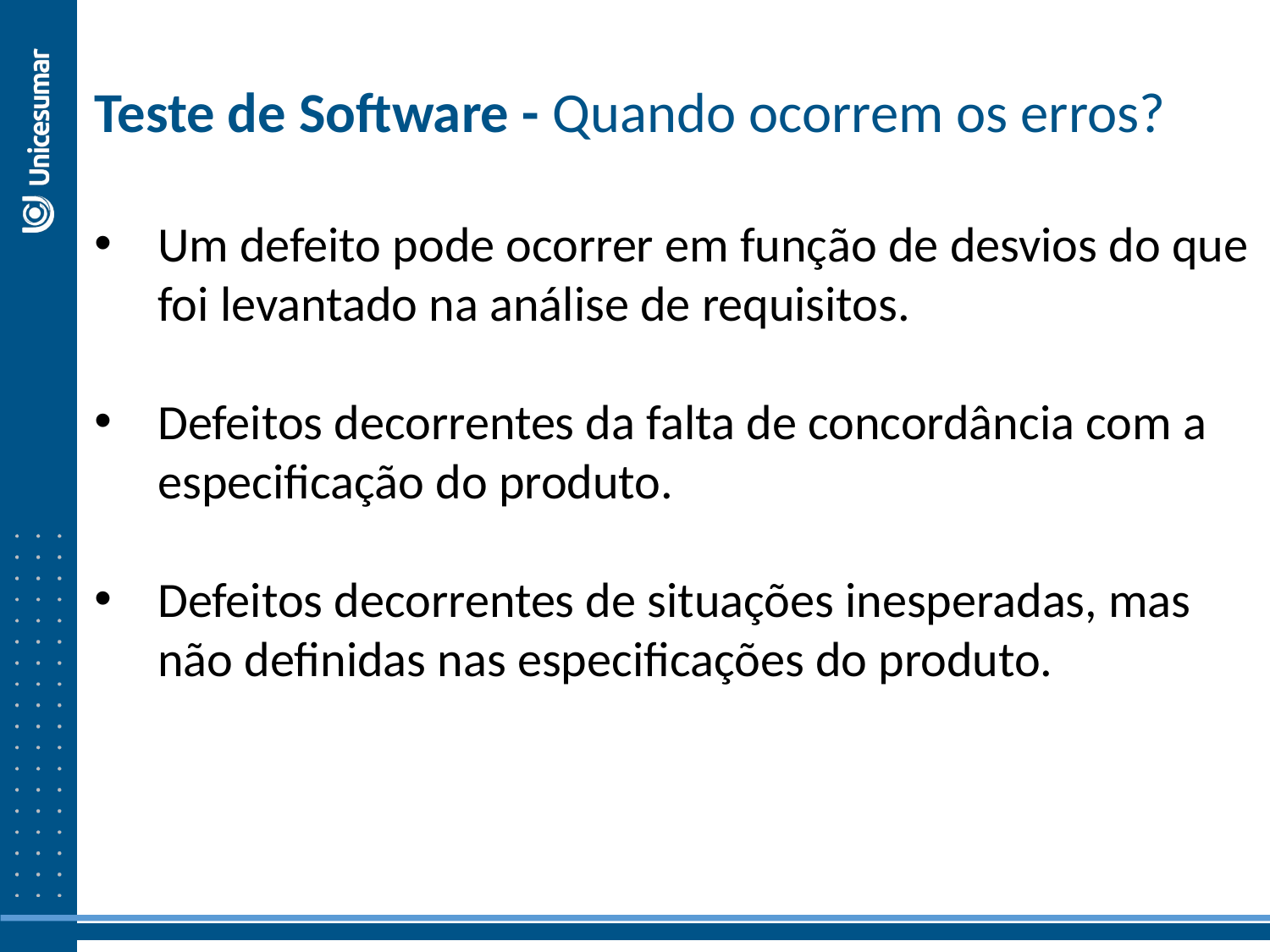

Teste de Software - Quando ocorrem os erros?
Um defeito pode ocorrer em função de desvios do que foi levantado na análise de requisitos.

Defeitos decorrentes da falta de concordância com a especificação do produto.

Defeitos decorrentes de situações inesperadas, mas não definidas nas especificações do produto.